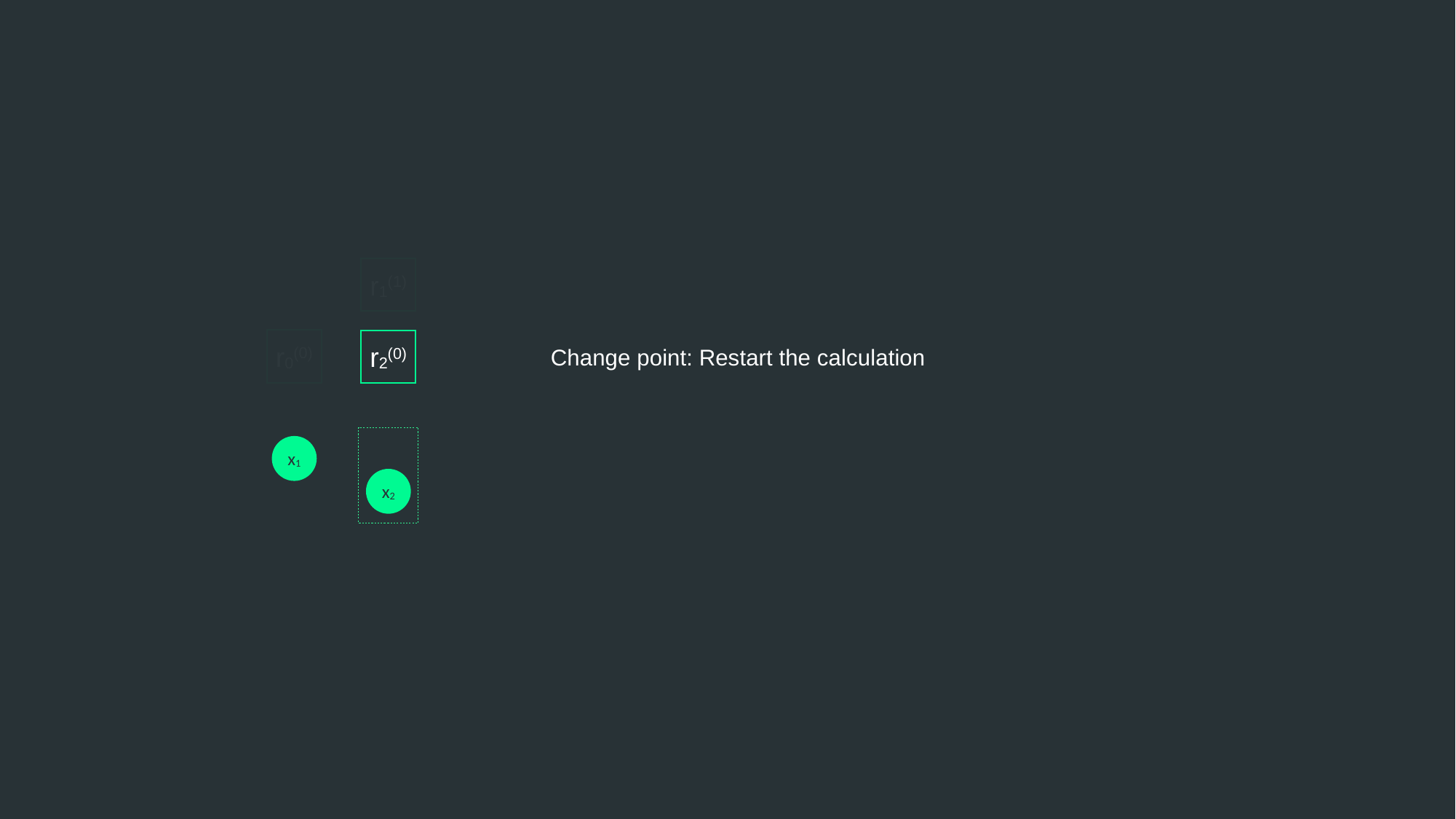

r1(1)

r0(0)
r2(0)
Change point: Restart the calculation

x1
x2